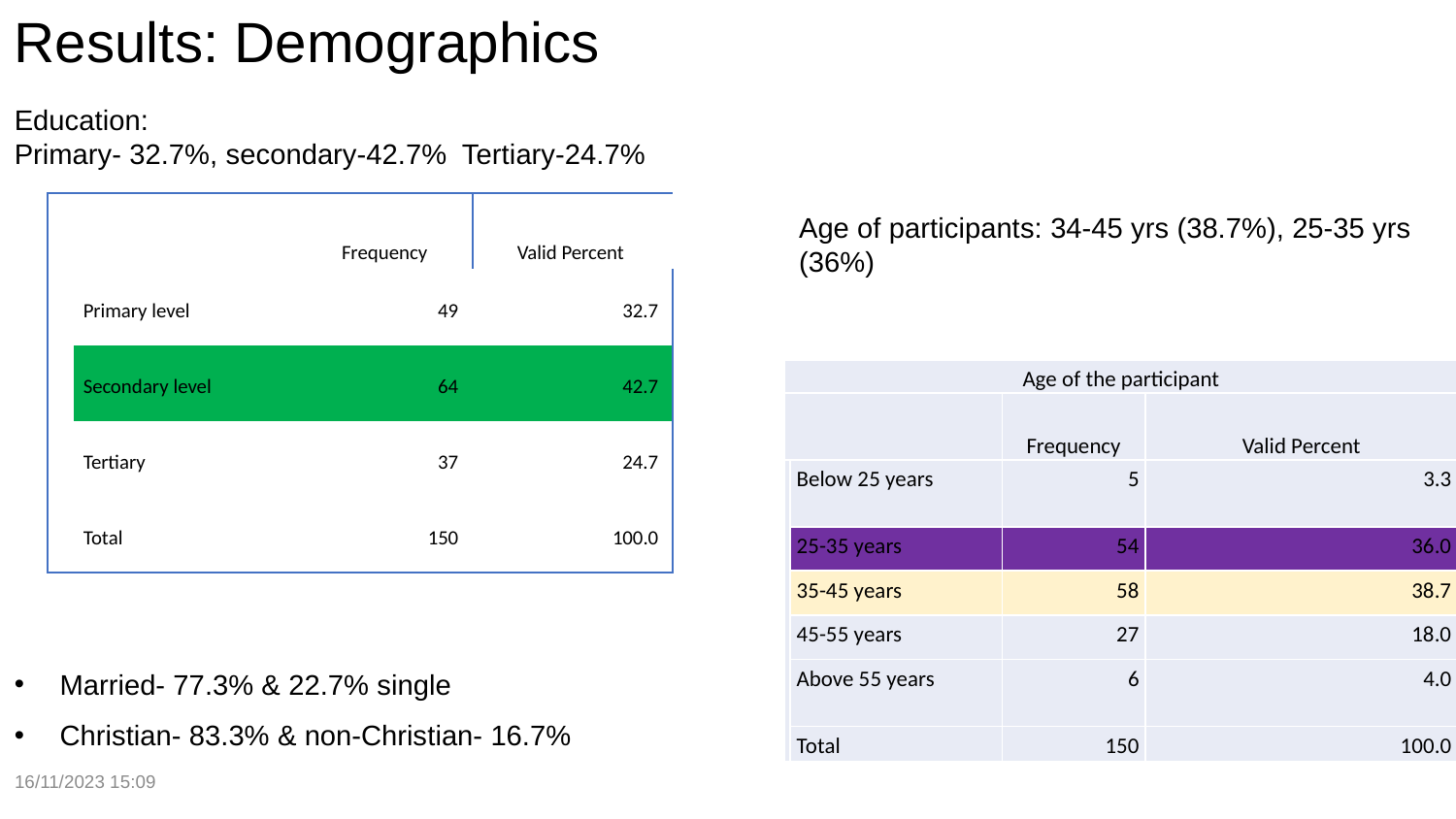

Results: Demographics
# Results: Demographics
Education:
Primary- 32.7%, secondary-42.7%  Tertiary-24.7%
|  |  | Frequency | Valid Percent |
| --- | --- | --- | --- |
|  | Primary level | 49 | 32.7 |
|  | Secondary level | 64 | 42.7 |
|  | Tertiary | 37 | 24.7 |
|  | Total | 150 | 100.0 |
Age of participants: 34-45 yrs (38.7%), 25-35 yrs (36%)
| Age of the participant |  |  |  |
| --- | --- | --- | --- |
|  |  | Frequency | Valid Percent |
|  | Below 25 years | 5 | 3.3 |
|  | 25-35 years | 54 | 36.0 |
|  | 35-45 years | 58 | 38.7 |
|  | 45-55 years | 27 | 18.0 |
|  | Above 55 years | 6 | 4.0 |
|  | Total | 150 | 100.0 |
Married- 77.3% & 22.7% single
Christian- 83.3% & non-Christian- 16.7%
10
16/11/2023 15:09